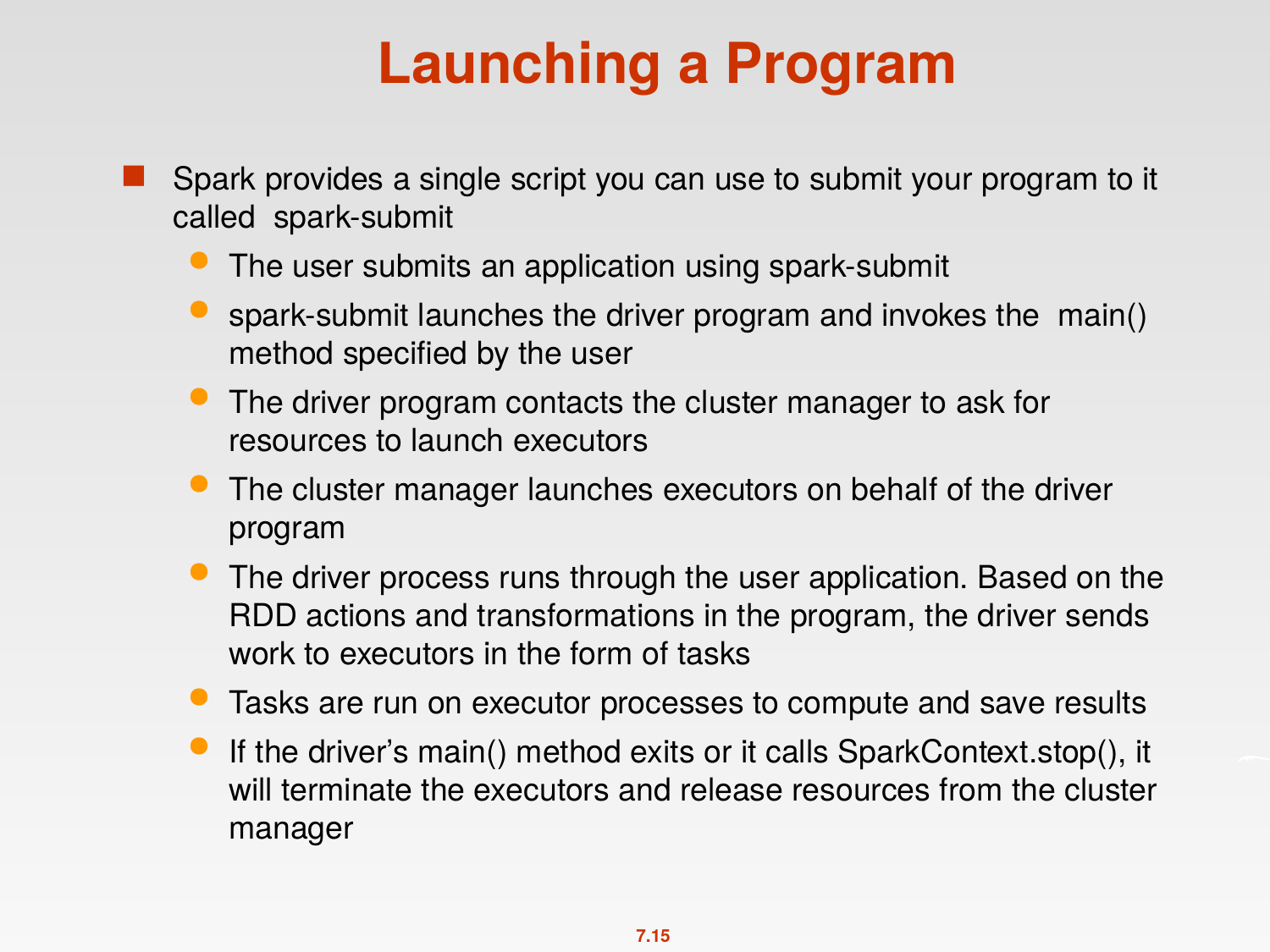

# Launching a Program
Spark provides a single script you can use to submit your program to it called  spark-submit
The user submits an application using spark-submit
spark-submit launches the driver program and invokes the  main()  method specified by the user
The driver program contacts the cluster manager to ask for resources to launch executors
The cluster manager launches executors on behalf of the driver program
The driver process runs through the user application. Based on the RDD actions and transformations in the program, the driver sends work to executors in the form of tasks
Tasks are run on executor processes to compute and save results
If the driver’s main() method exits or it calls SparkContext.stop(), it will terminate the executors and release resources from the cluster manager